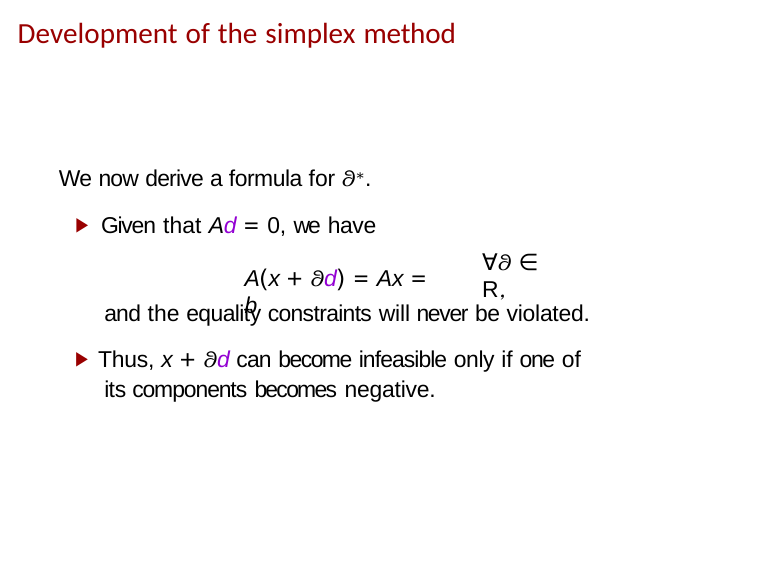

# Development of the simplex method
We now derive a formula for θ∗.
▶ Given that Ad = 0, we have
A(x + θd) = Ax = b
∀θ ∈ R,
and the equality constraints will never be violated.
▶ Thus, x + θd can become infeasible only if one of its components becomes negative.